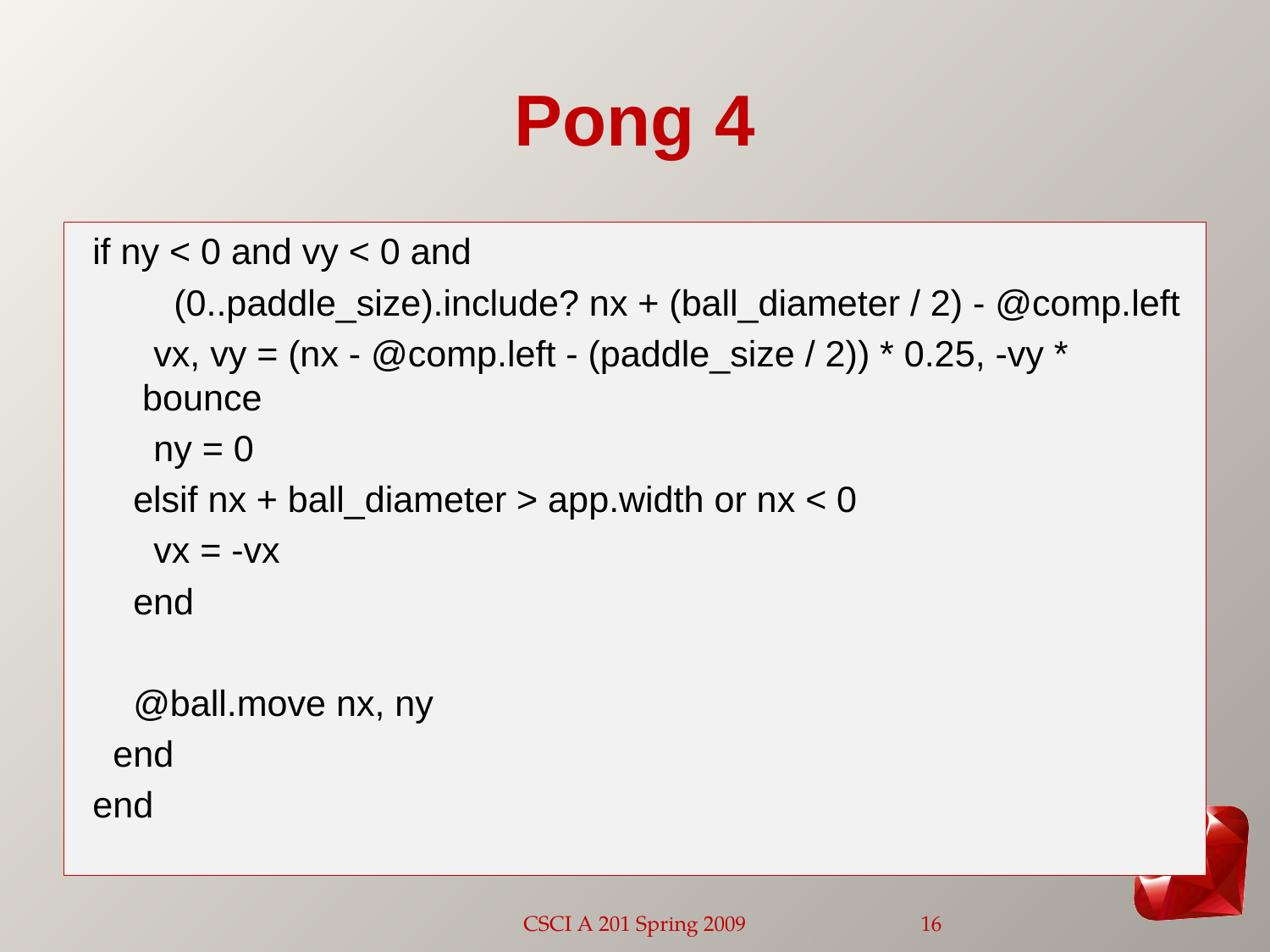

# Pong 4
if ny < 0 and vy < 0 and
        (0..paddle_size).include? nx + (ball_diameter / 2) - @comp.left
      vx, vy = (nx - @comp.left - (paddle_size / 2)) * 0.25, -vy * bounce
      ny = 0
    elsif nx + ball_diameter > app.width or nx < 0
      vx = -vx
    end

    @ball.move nx, ny
  end
end
CSCI A 201 Spring 2009
16